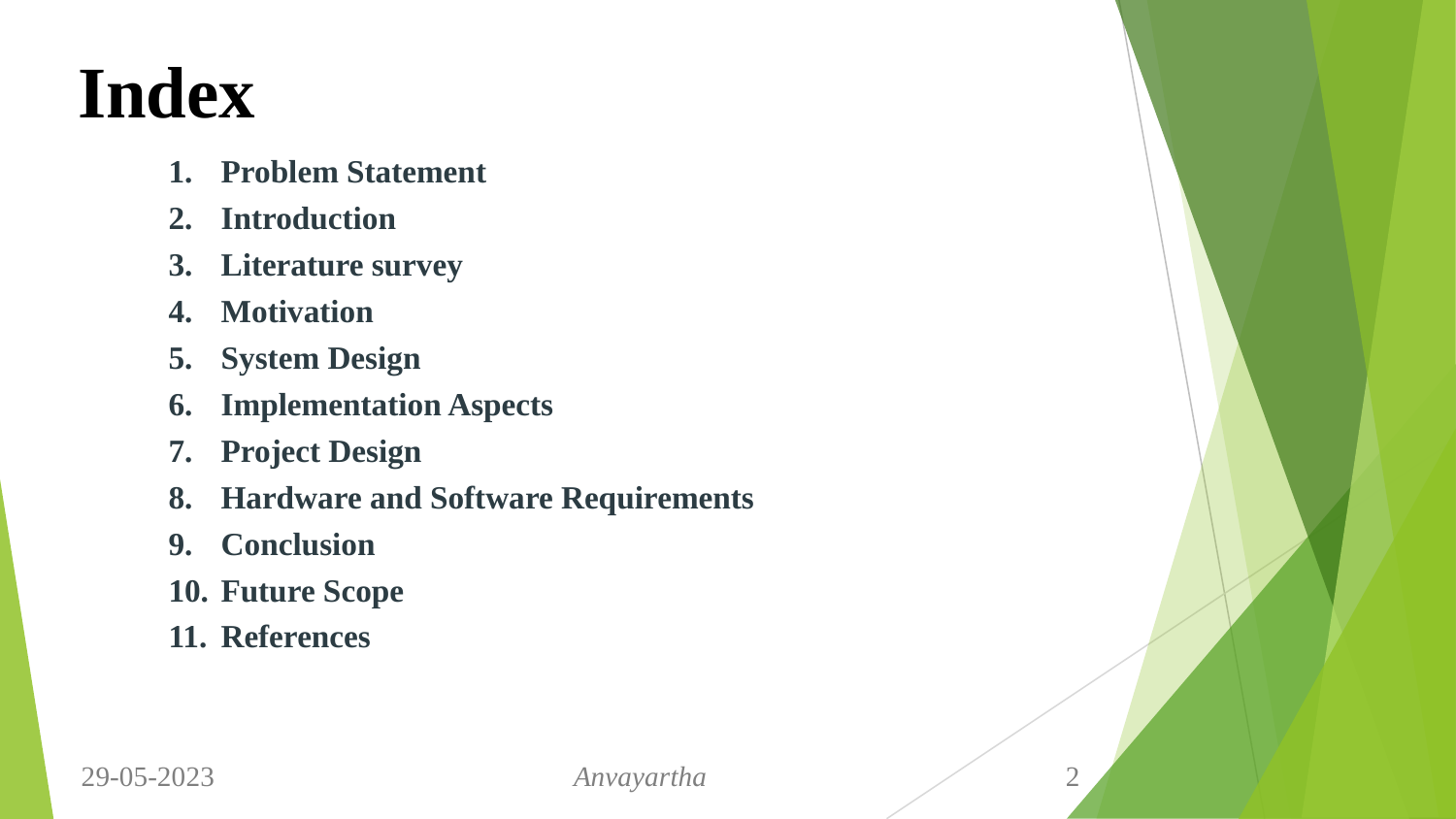

# Index
Problem Statement
Introduction
Literature survey
Motivation
System Design
Implementation Aspects
Project Design
Hardware and Software Requirements
Conclusion
Future Scope
References
29-05-2023                                                   Anvayartha                                                   2